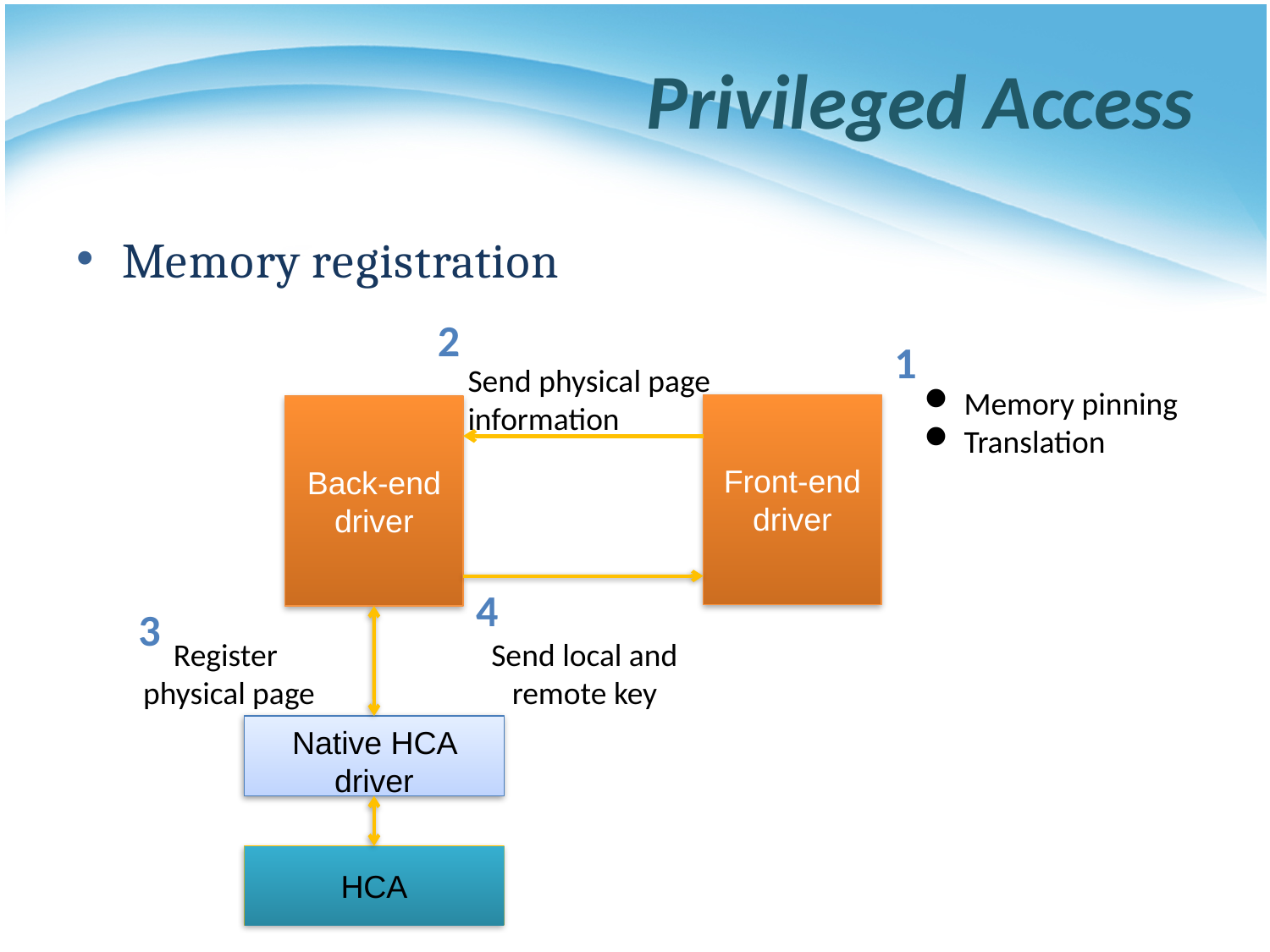

# Privileged Access
Memory registration

2
Send physical page information
1
Memory pinning
Translation
Front-end
driver
Back-end
driver
4
Send local and remote key
3
Register
physical page
Native HCA driver
HCA